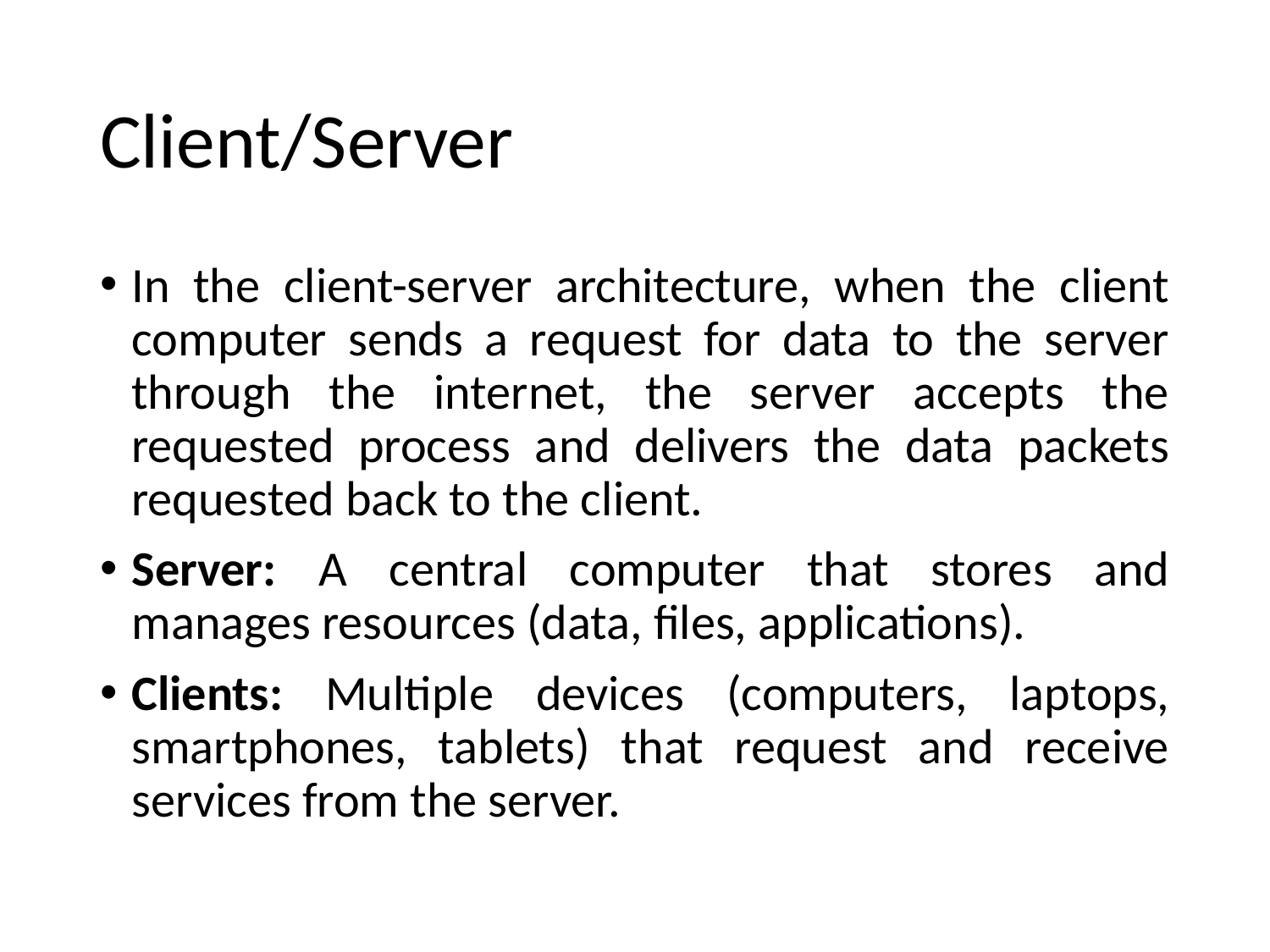

# Client/Server
In the client-server architecture, when the client computer sends a request for data to the server through the internet, the server accepts the requested process and delivers the data packets requested back to the client.
Server: A central computer that stores and manages resources (data, files, applications).
Clients: Multiple devices (computers, laptops, smartphones, tablets) that request and receive services from the server.